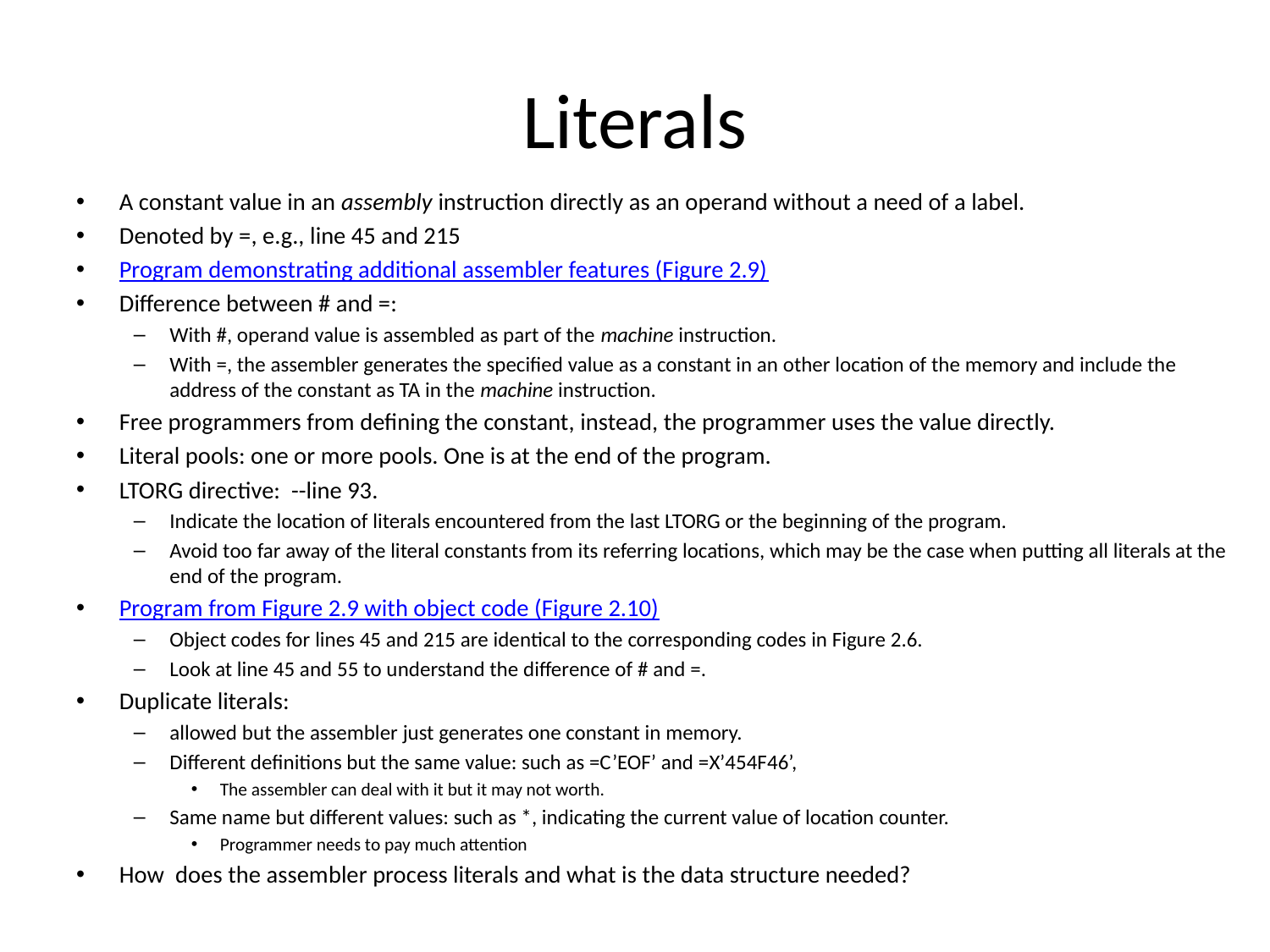

# Literals
A constant value in an assembly instruction directly as an operand without a need of a label.
Denoted by =, e.g., line 45 and 215
Program demonstrating additional assembler features (Figure 2.9)
Difference between # and =:
With #, operand value is assembled as part of the machine instruction.
With =, the assembler generates the specified value as a constant in an other location of the memory and include the address of the constant as TA in the machine instruction.
Free programmers from defining the constant, instead, the programmer uses the value directly.
Literal pools: one or more pools. One is at the end of the program.
LTORG directive:  --line 93.
Indicate the location of literals encountered from the last LTORG or the beginning of the program.
Avoid too far away of the literal constants from its referring locations, which may be the case when putting all literals at the end of the program.
Program from Figure 2.9 with object code (Figure 2.10)
Object codes for lines 45 and 215 are identical to the corresponding codes in Figure 2.6.
Look at line 45 and 55 to understand the difference of # and =.
Duplicate literals:
allowed but the assembler just generates one constant in memory.
Different definitions but the same value: such as =C’EOF’ and =X’454F46’,
The assembler can deal with it but it may not worth.
Same name but different values: such as *, indicating the current value of location counter.
Programmer needs to pay much attention
How  does the assembler process literals and what is the data structure needed?